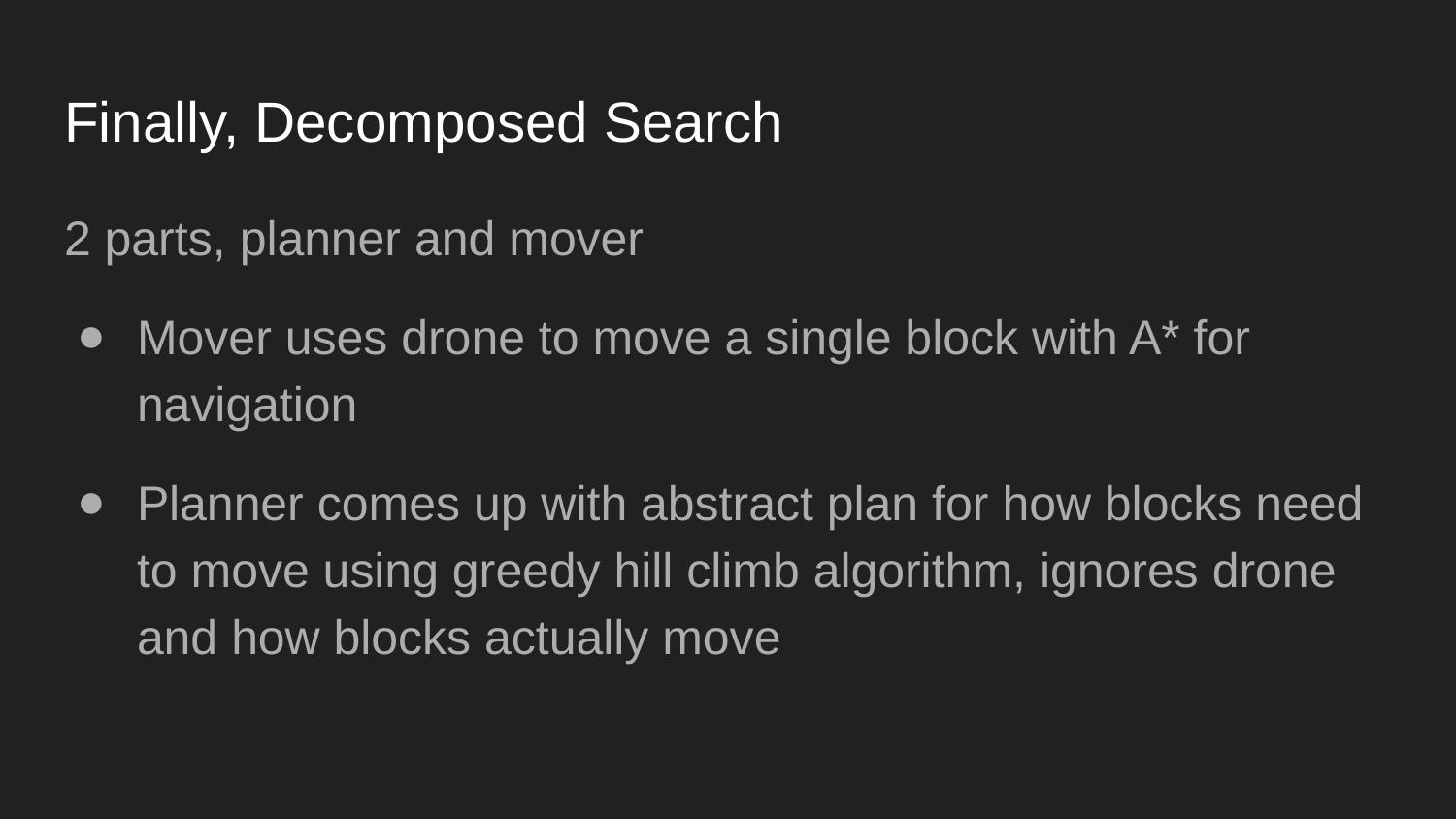

# Finally, Decomposed Search
2 parts, planner and mover
Mover uses drone to move a single block with A* for navigation
Planner comes up with abstract plan for how blocks need to move using greedy hill climb algorithm, ignores drone and how blocks actually move